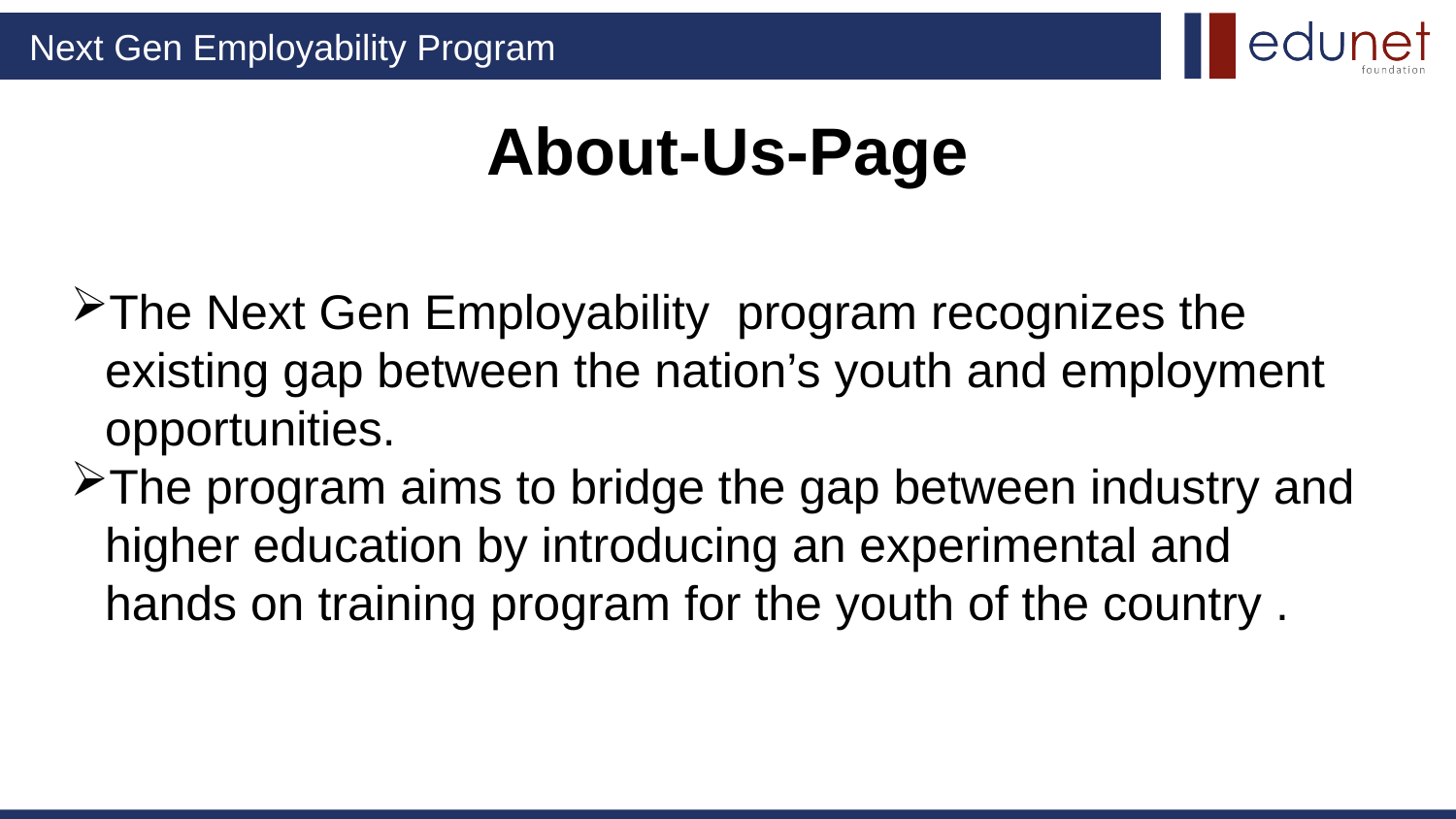

# About-Us-Page
The Next Gen Employability  program recognizes the existing gap between the nation’s youth and employment opportunities.
The program aims to bridge the gap between industry and higher education by introducing an experimental and hands on training program for the youth of the country .